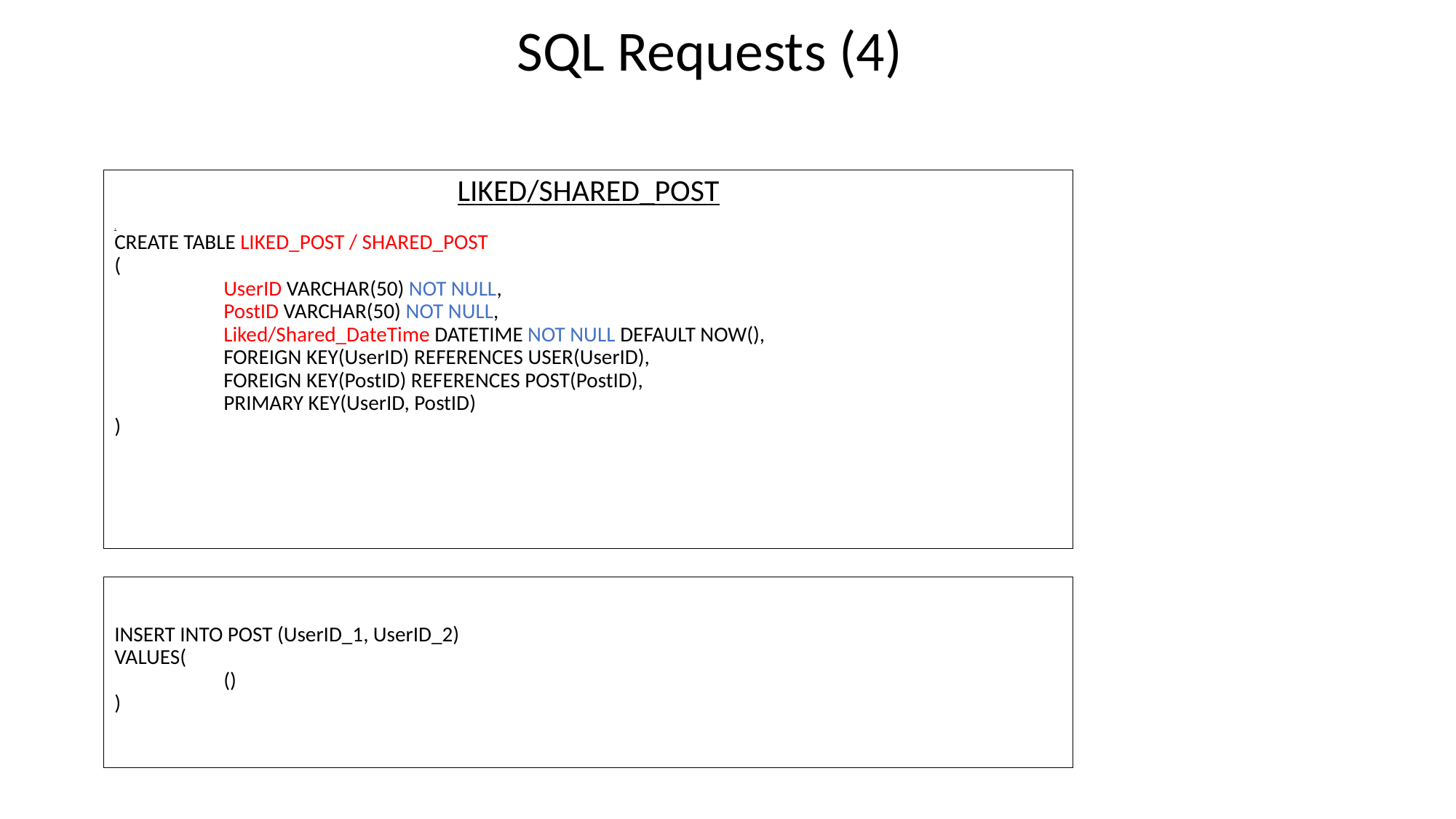

# SQL Requests (4)
LIKED/SHARED_POST
.
CREATE TABLE LIKED_POST / SHARED_POST
(
	UserID VARCHAR(50) NOT NULL,
	PostID VARCHAR(50) NOT NULL,
	Liked/Shared_DateTime DATETIME NOT NULL DEFAULT NOW(),
	FOREIGN KEY(UserID) REFERENCES USER(UserID),
	FOREIGN KEY(PostID) REFERENCES POST(PostID),
	PRIMARY KEY(UserID, PostID)
)
INSERT INTO POST (UserID_1, UserID_2)
VALUES(
	()
)